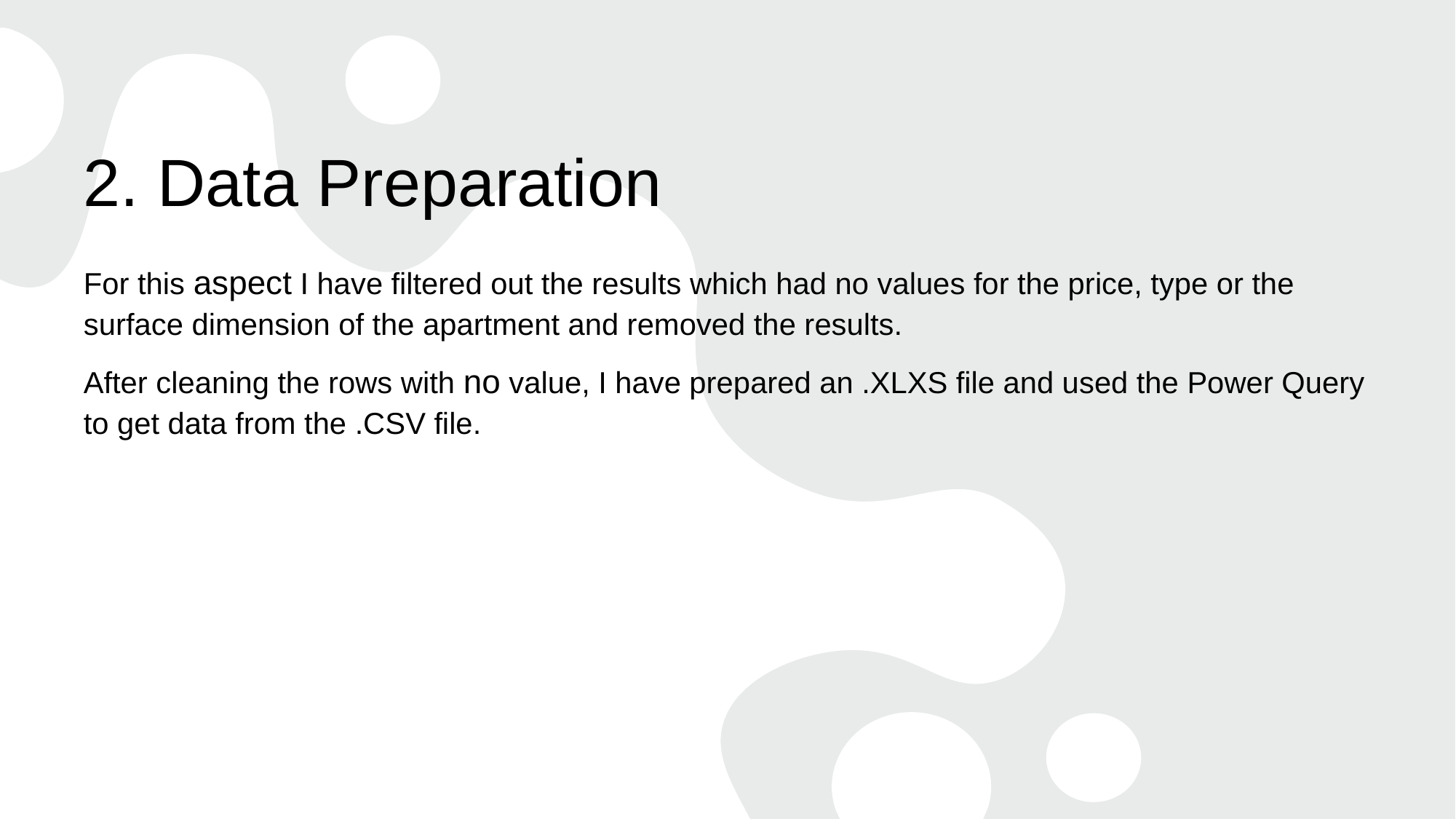

# 2. Data Preparation
For this aspect I have filtered out the results which had no values for the price, type or the surface dimension of the apartment and removed the results.
After cleaning the rows with no value, I have prepared an .XLXS file and used the Power Query to get data from the .CSV file.